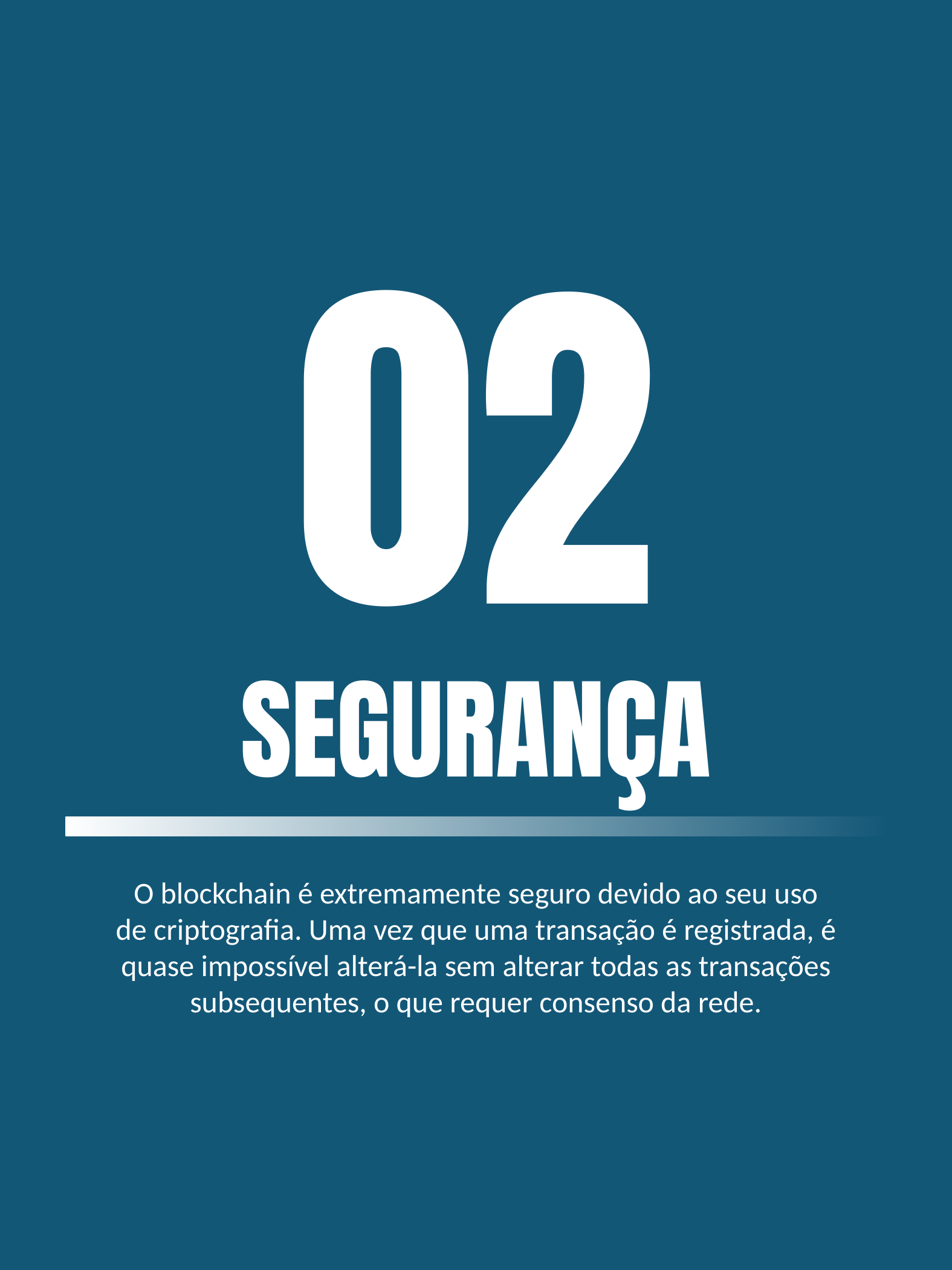

02
SEGURANÇA

O blockchain é extremamente seguro devido ao seu uso de criptografia. Uma vez que uma transação é registrada, é quase impossível alterá-la sem alterar todas as transações subsequentes, o que requer consenso da rede.
BLOCKCHAIN REACTOR ARC DA PROGRAMAÇÃO
5